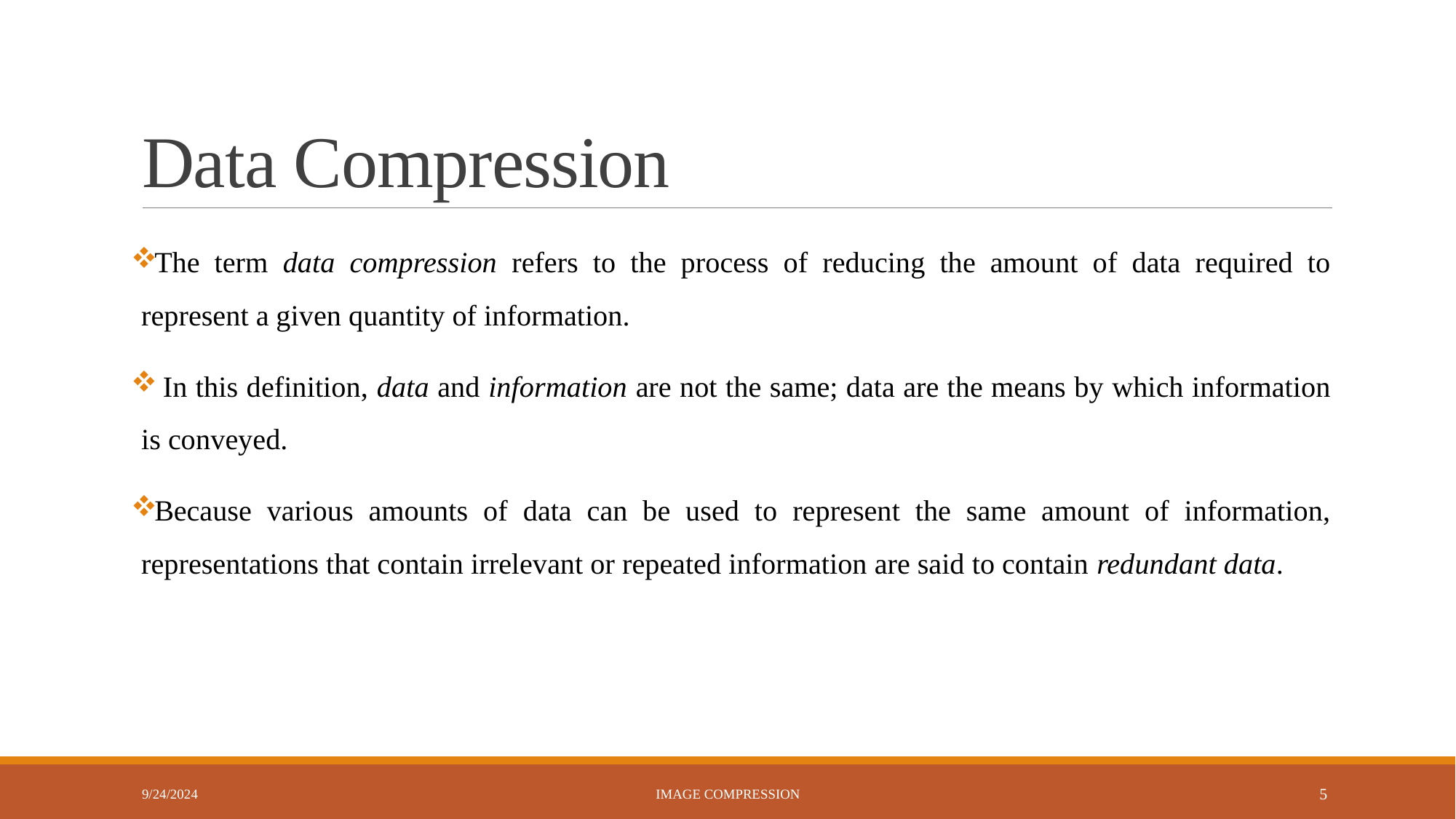

# Data Compression
The term data compression refers to the process of reducing the amount of data required to represent a given quantity of information.
 In this definition, data and information are not the same; data are the means by which information is conveyed.
Because various amounts of data can be used to represent the same amount of information, representations that contain irrelevant or repeated information are said to contain redundant data.

9/24/2024
Image Compression
5